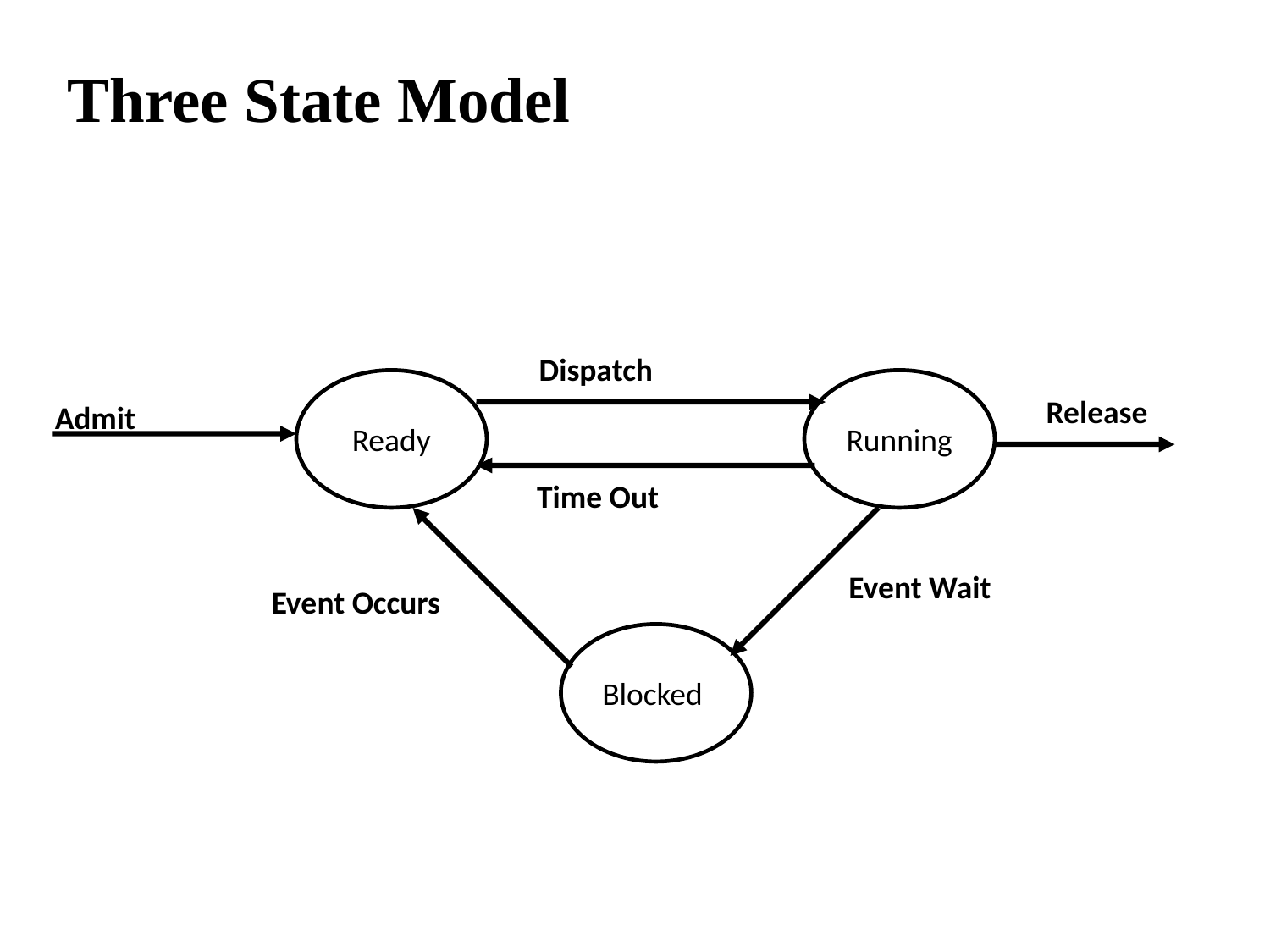

# Three State Model
Dispatch
Ready
Running
Release
Admit

Time Out

Event Wait
Event Occurs
Blocked